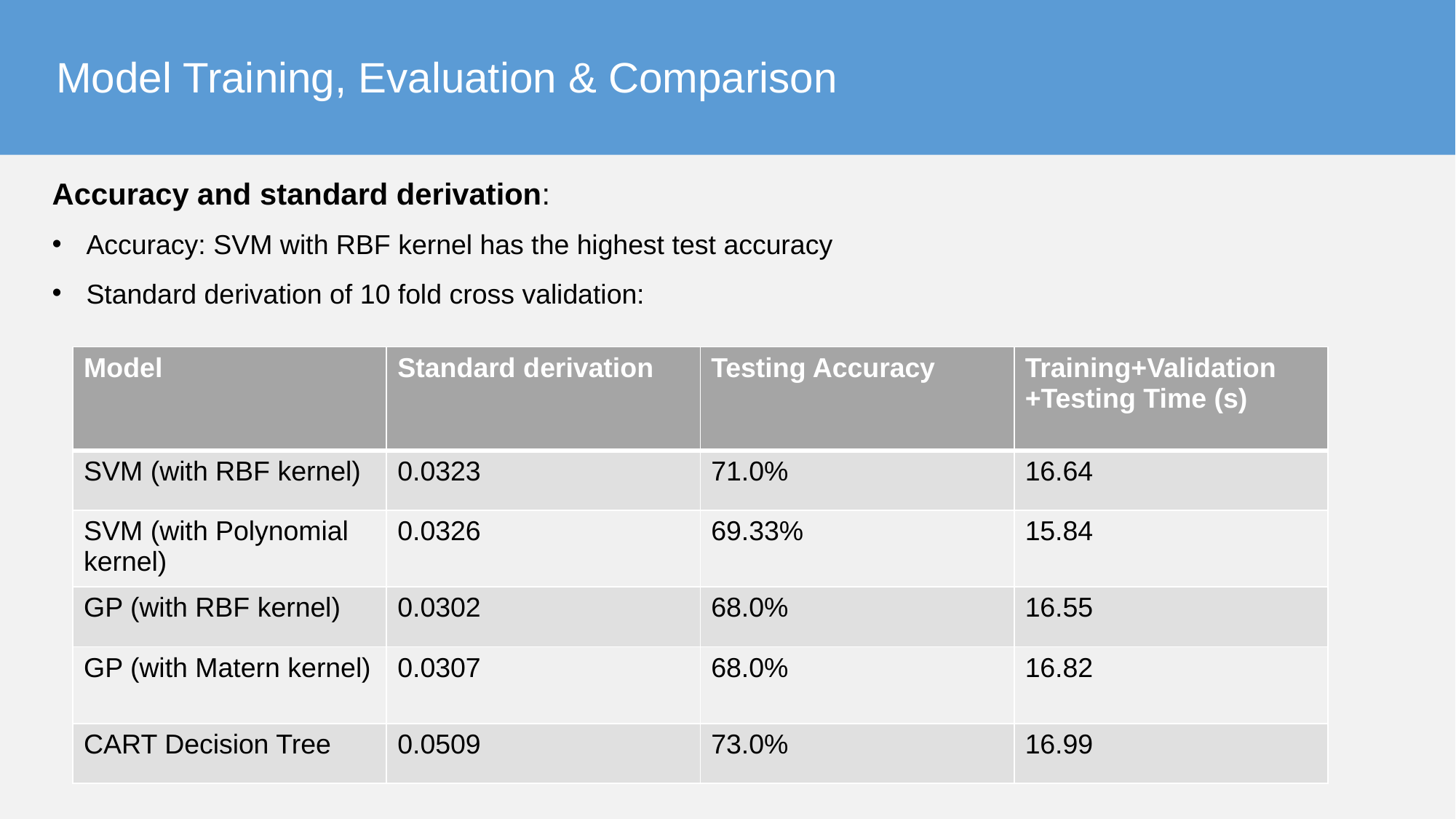

# Model Training, Evaluation & Comparison
Accuracy and standard derivation:
Accuracy: SVM with RBF kernel has the highest test accuracy
Standard derivation of 10 fold cross validation:
| Model | Standard derivation | Testing Accuracy | Training+Validation +Testing Time (s) |
| --- | --- | --- | --- |
| SVM (with RBF kernel) | 0.0323 | 71.0% | 16.64 |
| SVM (with Polynomial kernel) | 0.0326 | 69.33% | 15.84 |
| GP (with RBF kernel) | 0.0302 | 68.0% | 16.55 |
| GP (with Matern kernel) | 0.0307 | 68.0% | 16.82 |
| CART Decision Tree | 0.0509 | 73.0% | 16.99 |